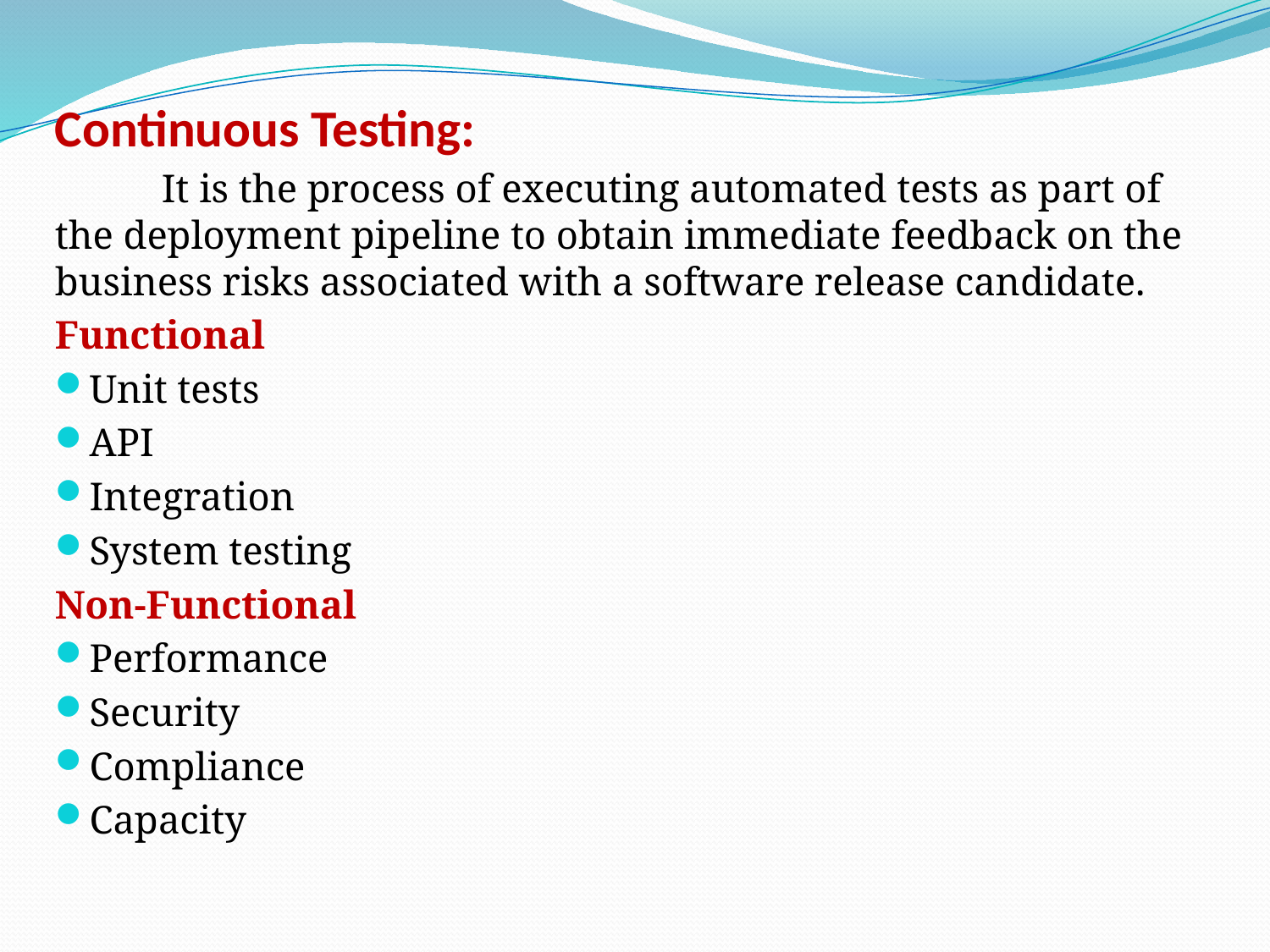

Continuous Testing:
	It is the process of executing automated tests as part of the deployment pipeline to obtain immediate feedback on the business risks associated with a software release candidate.
Functional
Unit tests
API
Integration
System testing
Non-Functional
Performance
Security
Compliance
Capacity